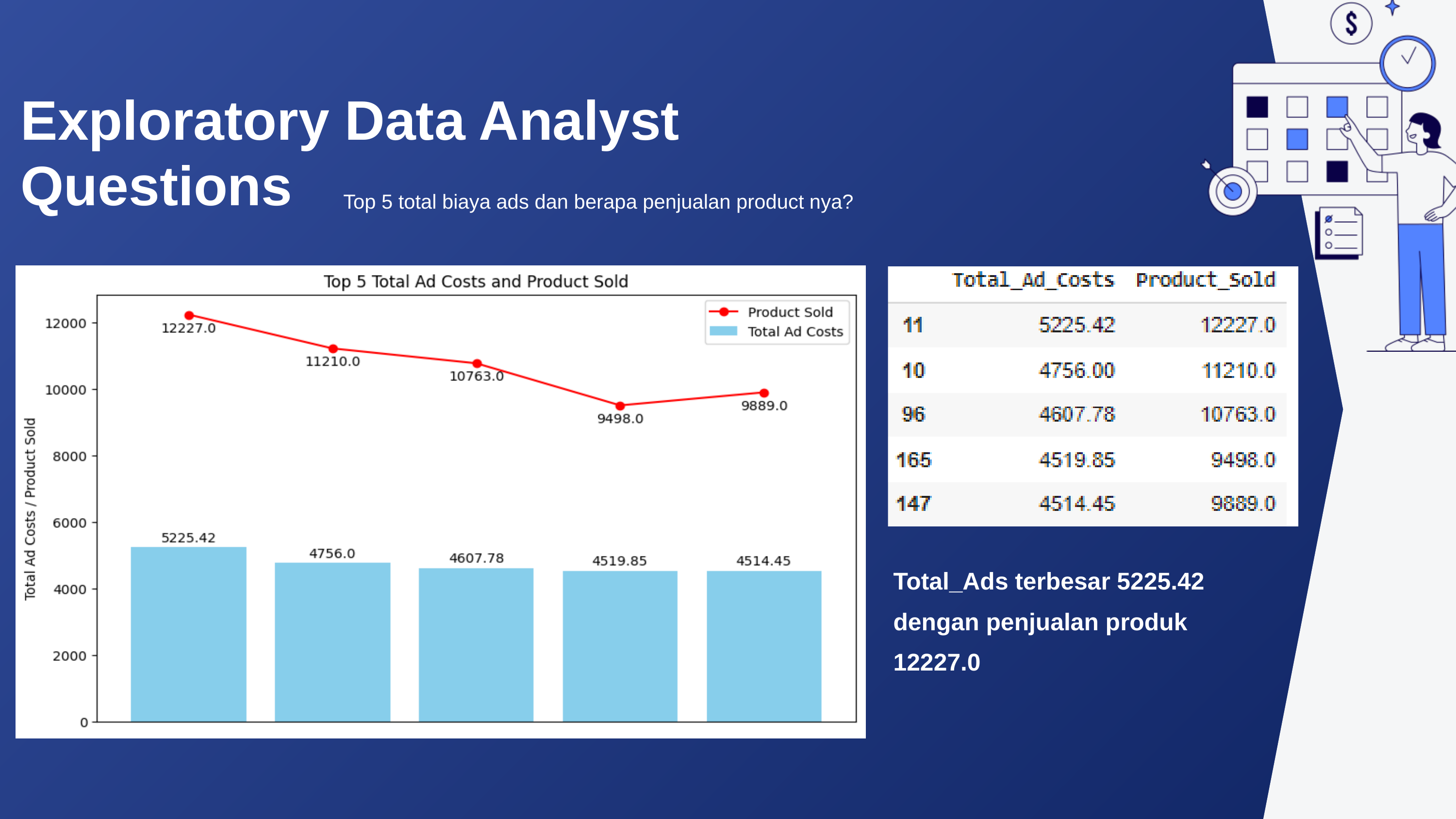

Exploratory Data Analyst
Questions
Top 5 total biaya ads dan berapa penjualan product nya?

Total_Ads terbesar 5225.42 dengan penjualan produk 12227.0